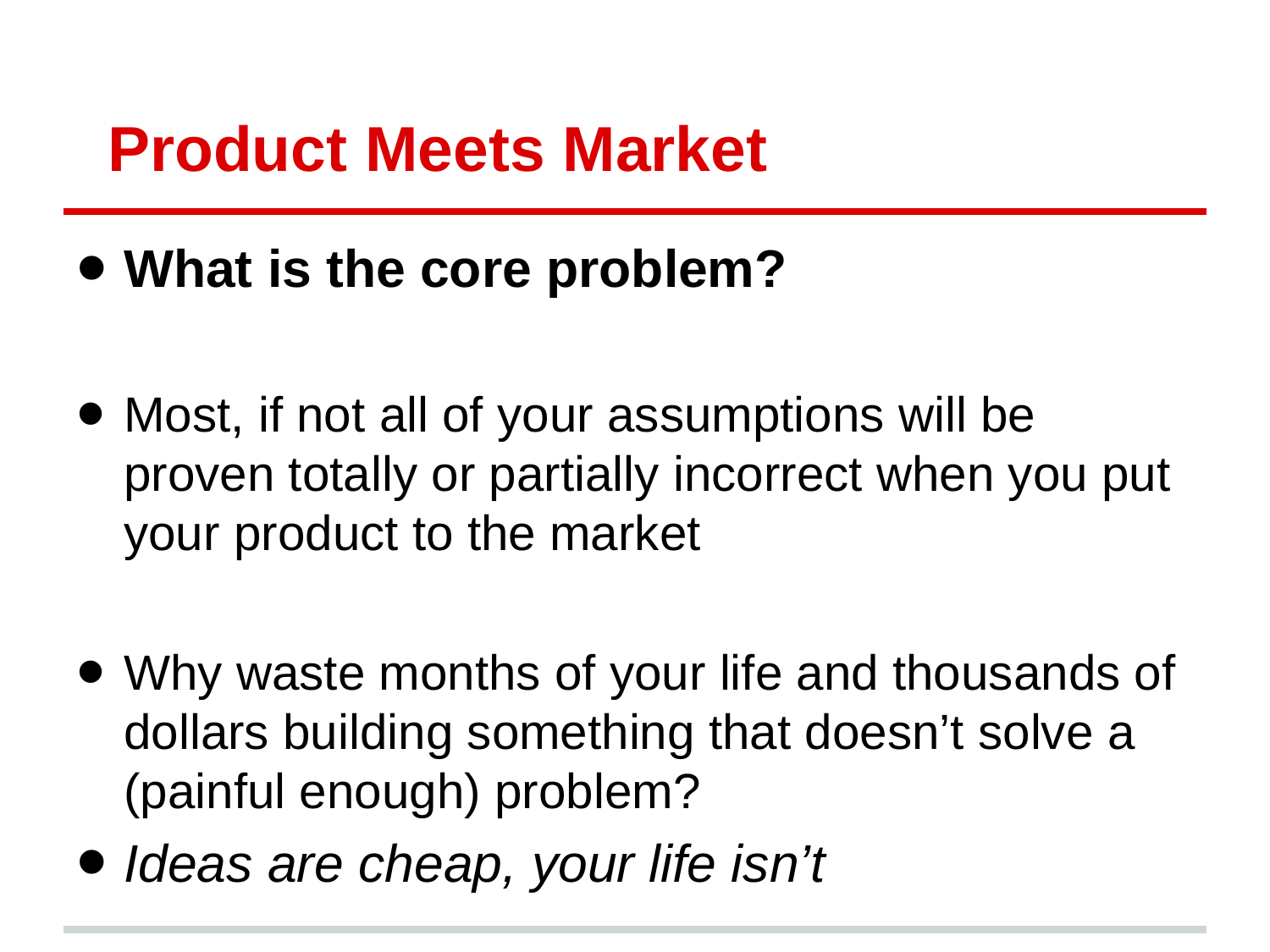

# Product Meets Market
What is the core problem?

Most, if not all of your assumptions will be proven totally or partially incorrect when you put your product to the market

Why waste months of your life and thousands of dollars building something that doesn’t solve a (painful enough) problem?
Ideas are cheap, your life isn’t